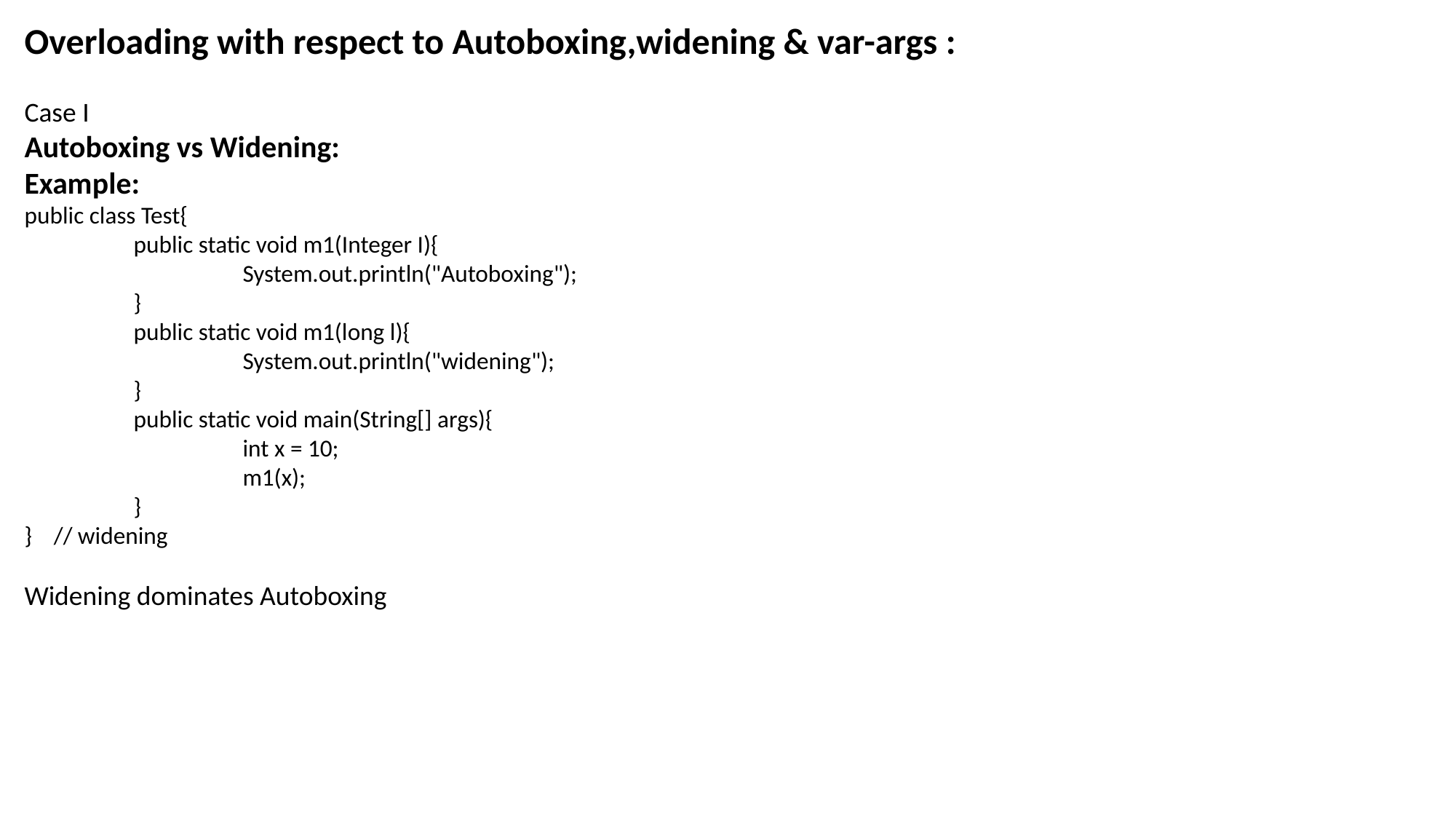

Overloading with respect to Autoboxing,widening & var-args :

Case I
Autoboxing vs Widening:
Example:
public class Test{
	public static void m1(Integer I){
		System.out.println("Autoboxing");
	}
	public static void m1(long l){
		System.out.println("widening");
	}
	public static void main(String[] args){
		int x = 10;
		m1(x);
	}
}    // widening

Widening dominates Autoboxing